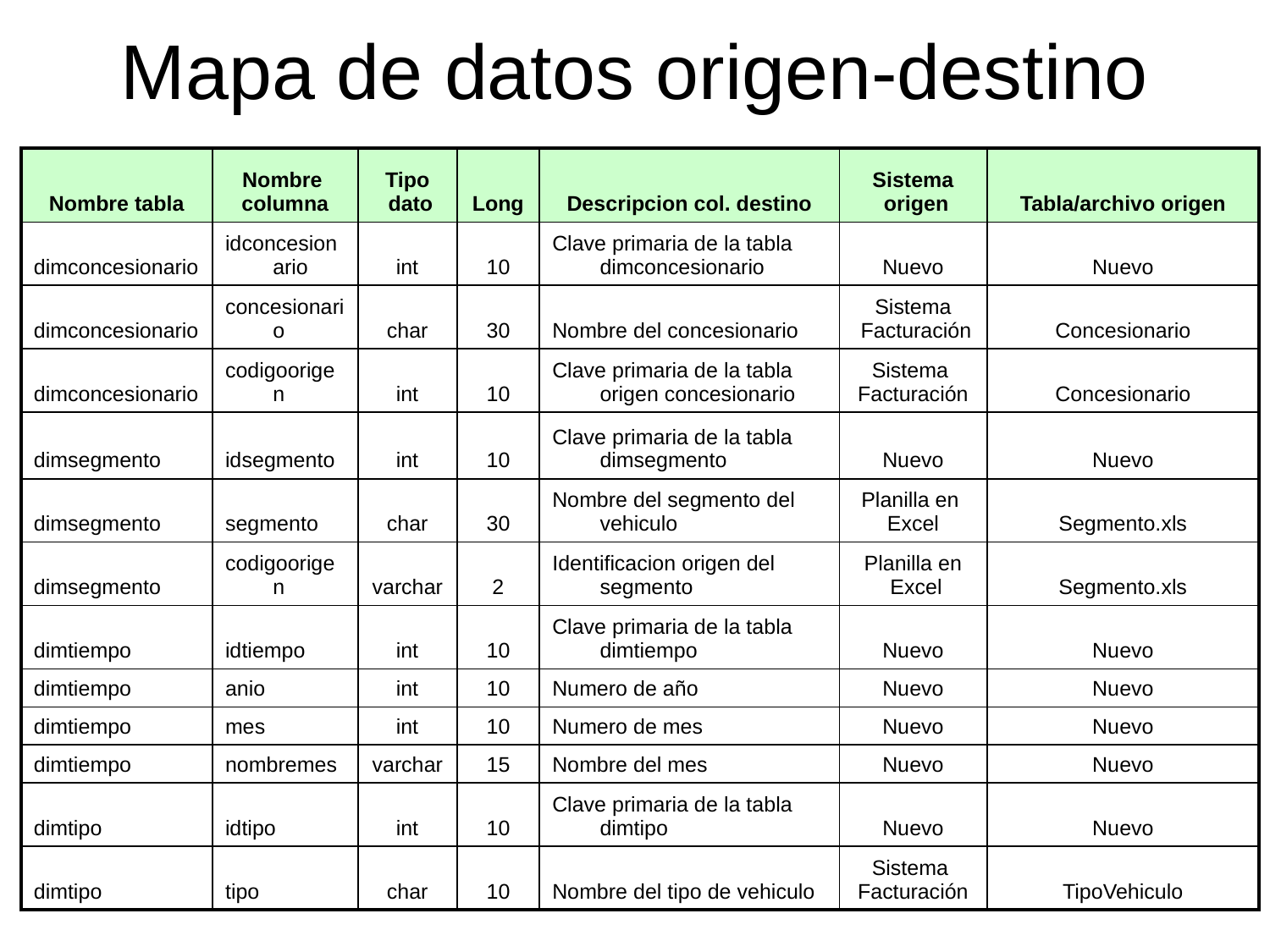

# Mapa de datos origen-destino
| Nombre tabla | Nombre columna | Tipo dato | Long | Descripcion col. destino | Sistema origen | Tabla/archivo origen |
| --- | --- | --- | --- | --- | --- | --- |
| dimconcesionario | idconcesionario | int | 10 | Clave primaria de la tabla dimconcesionario | Nuevo | Nuevo |
| dimconcesionario | concesionario | char | 30 | Nombre del concesionario | Sistema Facturación | Concesionario |
| dimconcesionario | codigoorigen | int | 10 | Clave primaria de la tabla origen concesionario | Sistema Facturación | Concesionario |
| dimsegmento | idsegmento | int | 10 | Clave primaria de la tabla dimsegmento | Nuevo | Nuevo |
| dimsegmento | segmento | char | 30 | Nombre del segmento del vehiculo | Planilla en Excel | Segmento.xls |
| dimsegmento | codigoorigen | varchar | 2 | Identificacion origen del segmento | Planilla en Excel | Segmento.xls |
| dimtiempo | idtiempo | int | 10 | Clave primaria de la tabla dimtiempo | Nuevo | Nuevo |
| dimtiempo | anio | int | 10 | Numero de año | Nuevo | Nuevo |
| dimtiempo | mes | int | 10 | Numero de mes | Nuevo | Nuevo |
| dimtiempo | nombremes | varchar | 15 | Nombre del mes | Nuevo | Nuevo |
| dimtipo | idtipo | int | 10 | Clave primaria de la tabla dimtipo | Nuevo | Nuevo |
| dimtipo | tipo | char | 10 | Nombre del tipo de vehiculo | Sistema Facturación | TipoVehiculo |